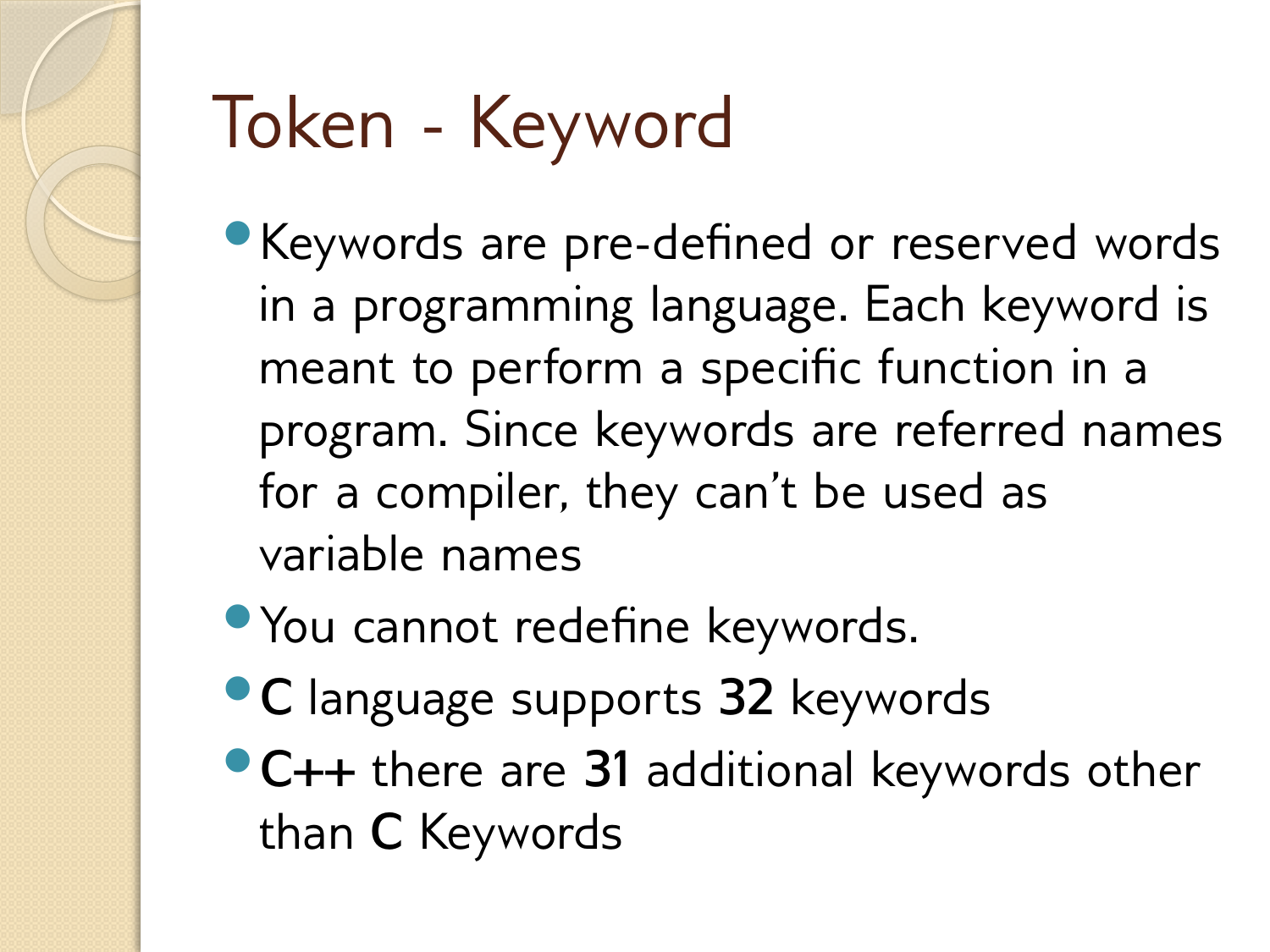

# Token - Keyword
Keywords are pre-defined or reserved words in a programming language. Each keyword is meant to perform a specific function in a program. Since keywords are referred names for a compiler, they can’t be used as variable names
You cannot redefine keywords.
C language supports 32 keywords
C++ there are 31 additional keywords other than C Keywords